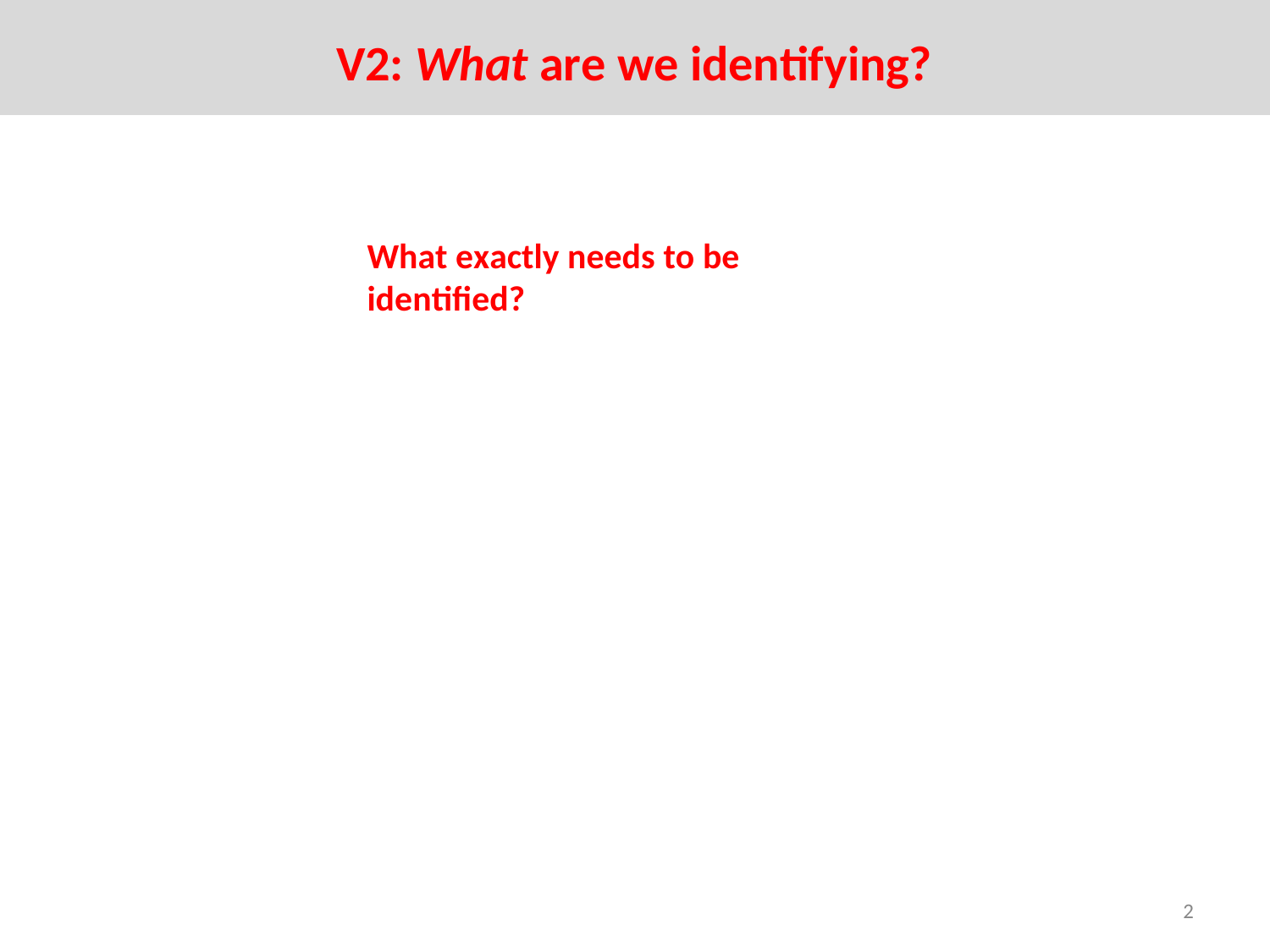

# V2: What are we identifying?
What exactly needs to be identified?
2